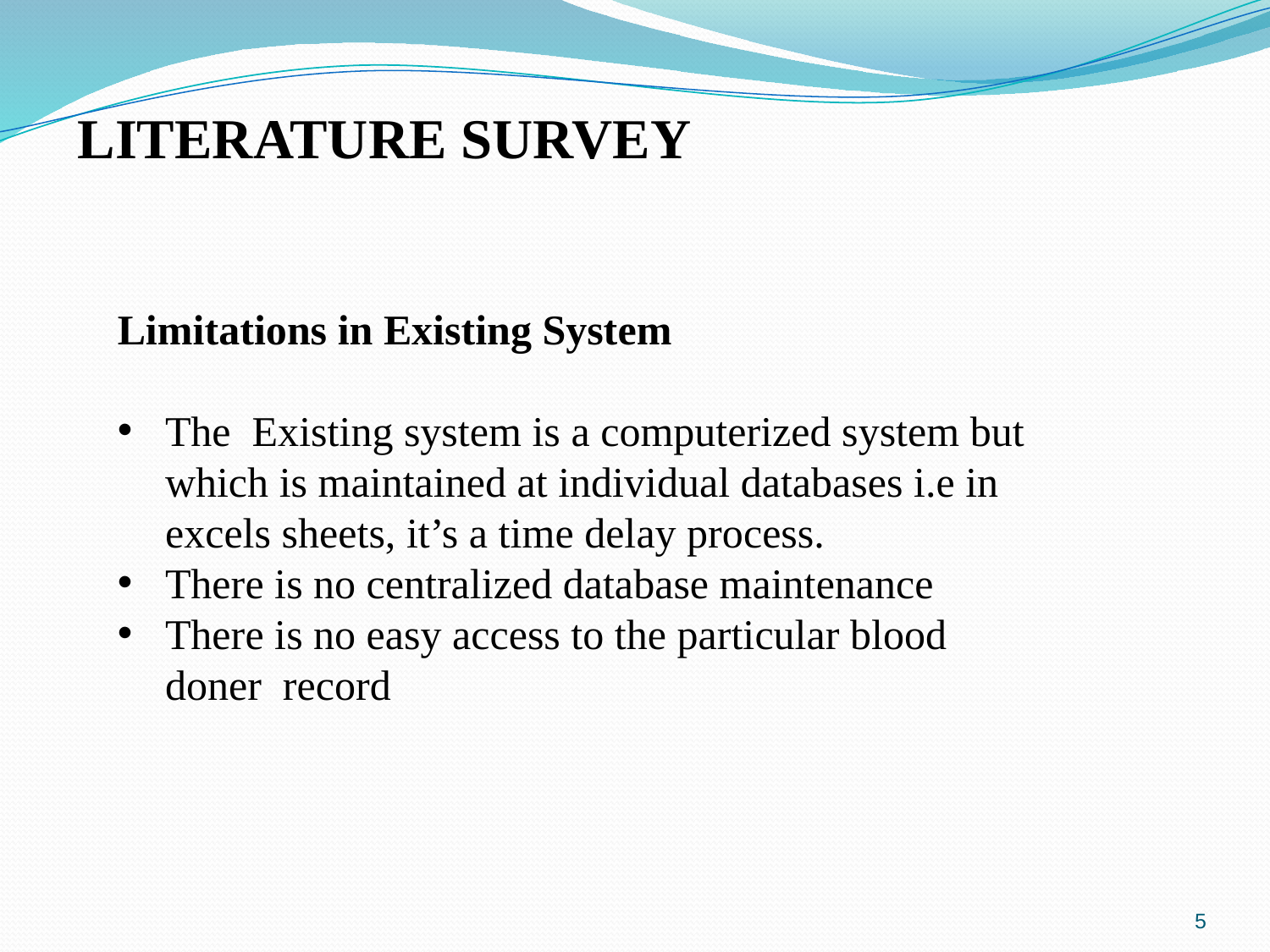

LITERATURE SURVEY
Limitations in Existing System

The  Existing system is a computerized system but which is maintained at individual databases i.e in excels sheets, it’s a time delay process.
There is no centralized database maintenance
There is no easy access to the particular blood doner  record
5